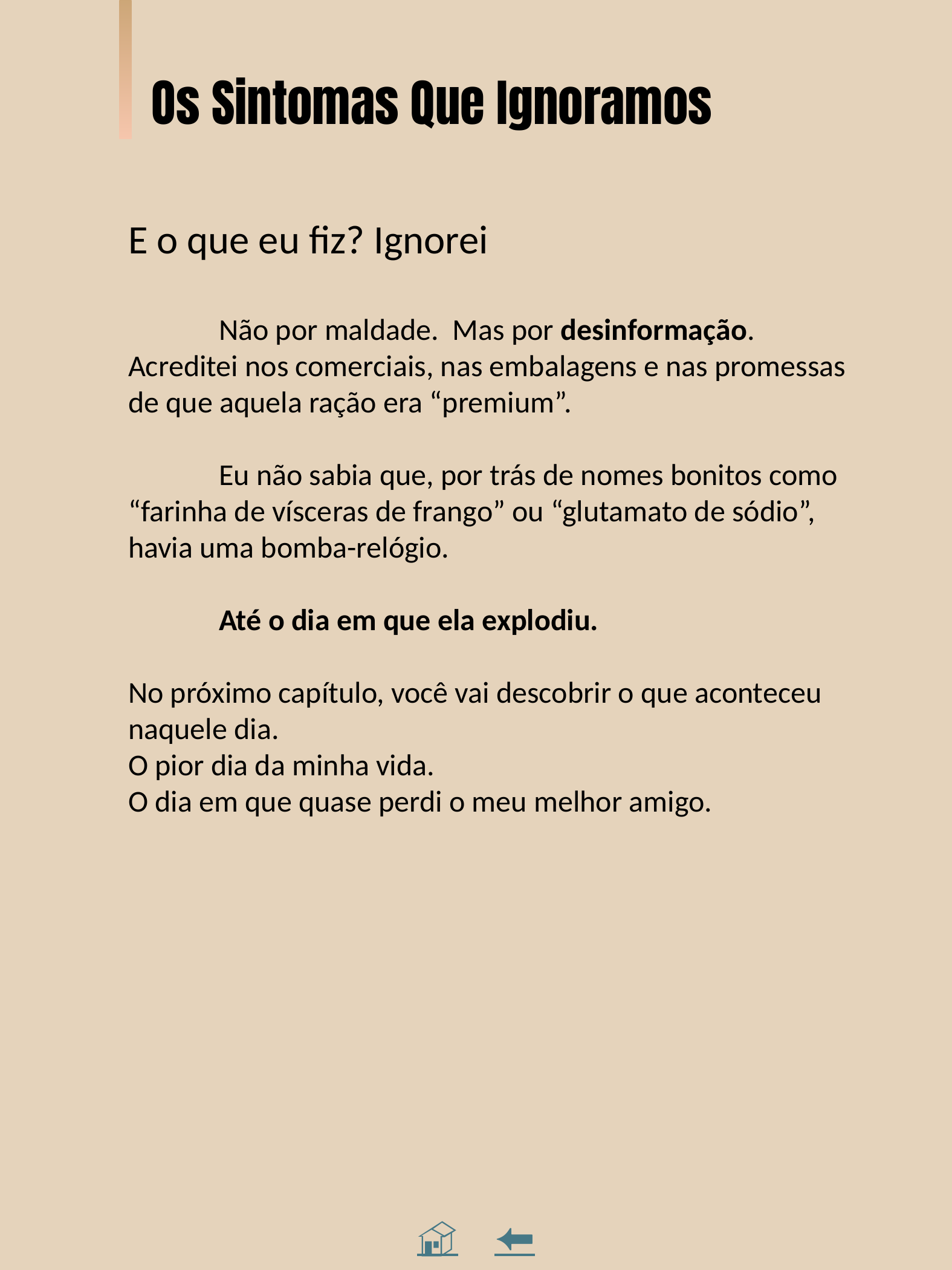

Os Sintomas Que Ignoramos
E o que eu fiz? Ignorei

	Não por maldade.  Mas por desinformação. Acreditei nos comerciais, nas embalagens e nas promessas de que aquela ração era “premium”.

	Eu não sabia que, por trás de nomes bonitos como “farinha de vísceras de frango” ou “glutamato de sódio”, havia uma bomba-relógio.

	Até o dia em que ela explodiu.

No próximo capítulo, você vai descobrir o que aconteceu naquele dia.
O pior dia da minha vida.
O dia em que quase perdi o meu melhor amigo.
🏠    ⬅️